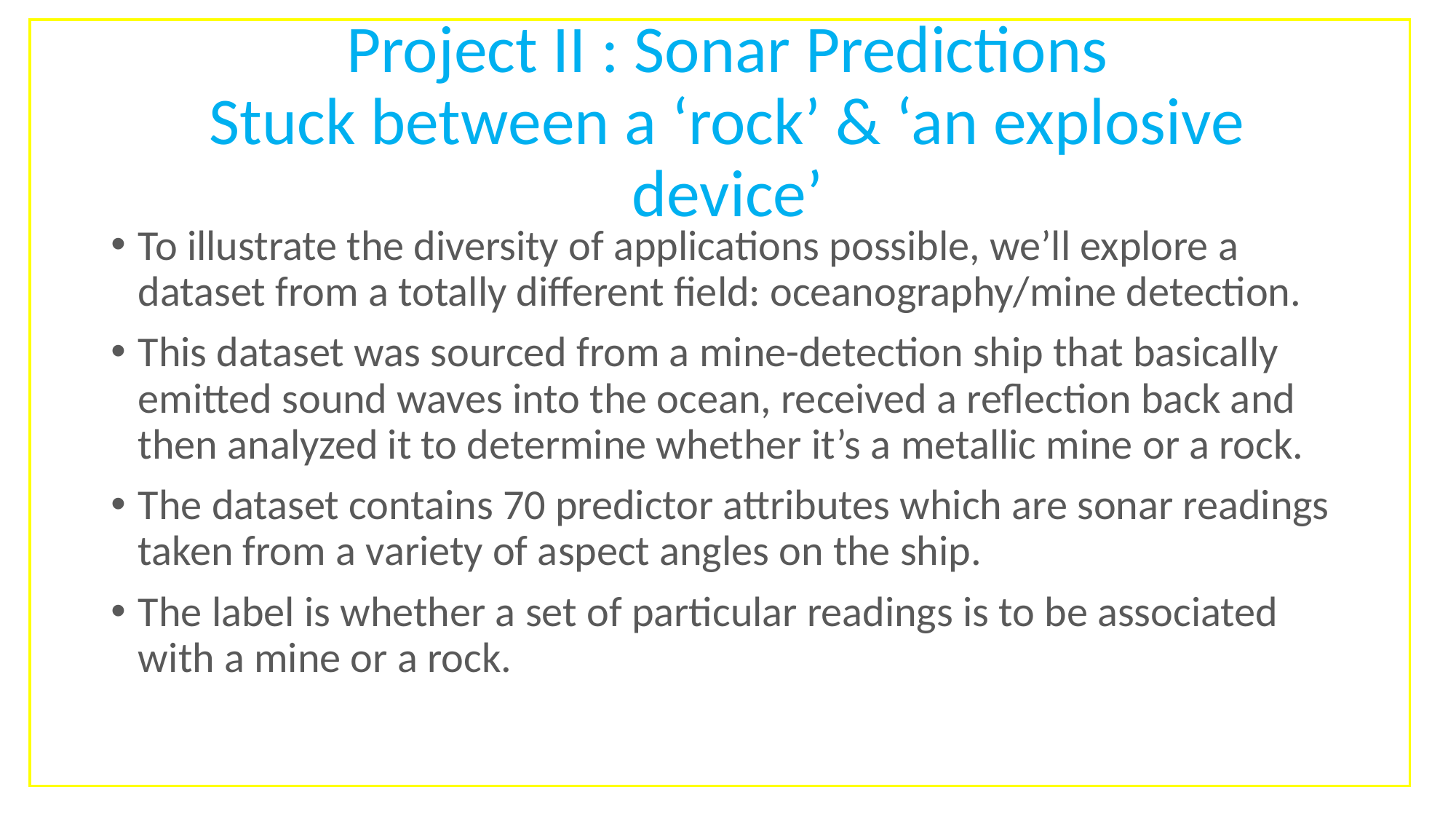

# Project II : Sonar Predictions Stuck between a ‘rock’ & ‘an explosive device’
To illustrate the diversity of applications possible, we’ll explore a dataset from a totally different field: oceanography/mine detection.
This dataset was sourced from a mine-detection ship that basically emitted sound waves into the ocean, received a reflection back and then analyzed it to determine whether it’s a metallic mine or a rock.
The dataset contains 70 predictor attributes which are sonar readings taken from a variety of aspect angles on the ship.
The label is whether a set of particular readings is to be associated with a mine or a rock.